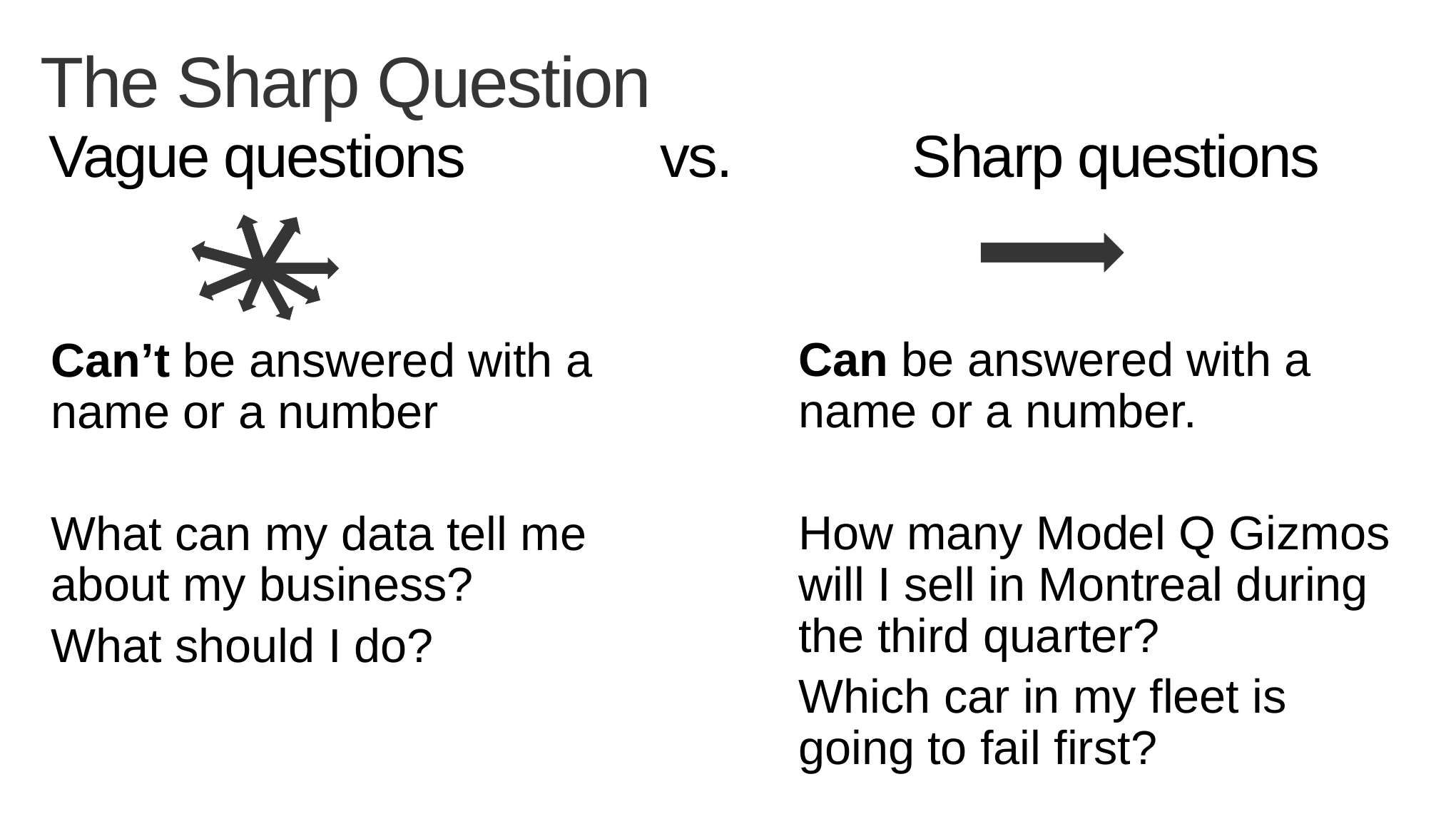

The Sharp Question
# Vague questions             vs.            Sharp questions

Can be answered with a name or a number.

How many Model Q Gizmos will I sell in Montreal during the third quarter?
Which car in my fleet is going to fail first?
Can’t be answered with a name or a number

What can my data tell me about my business?
What should I do?